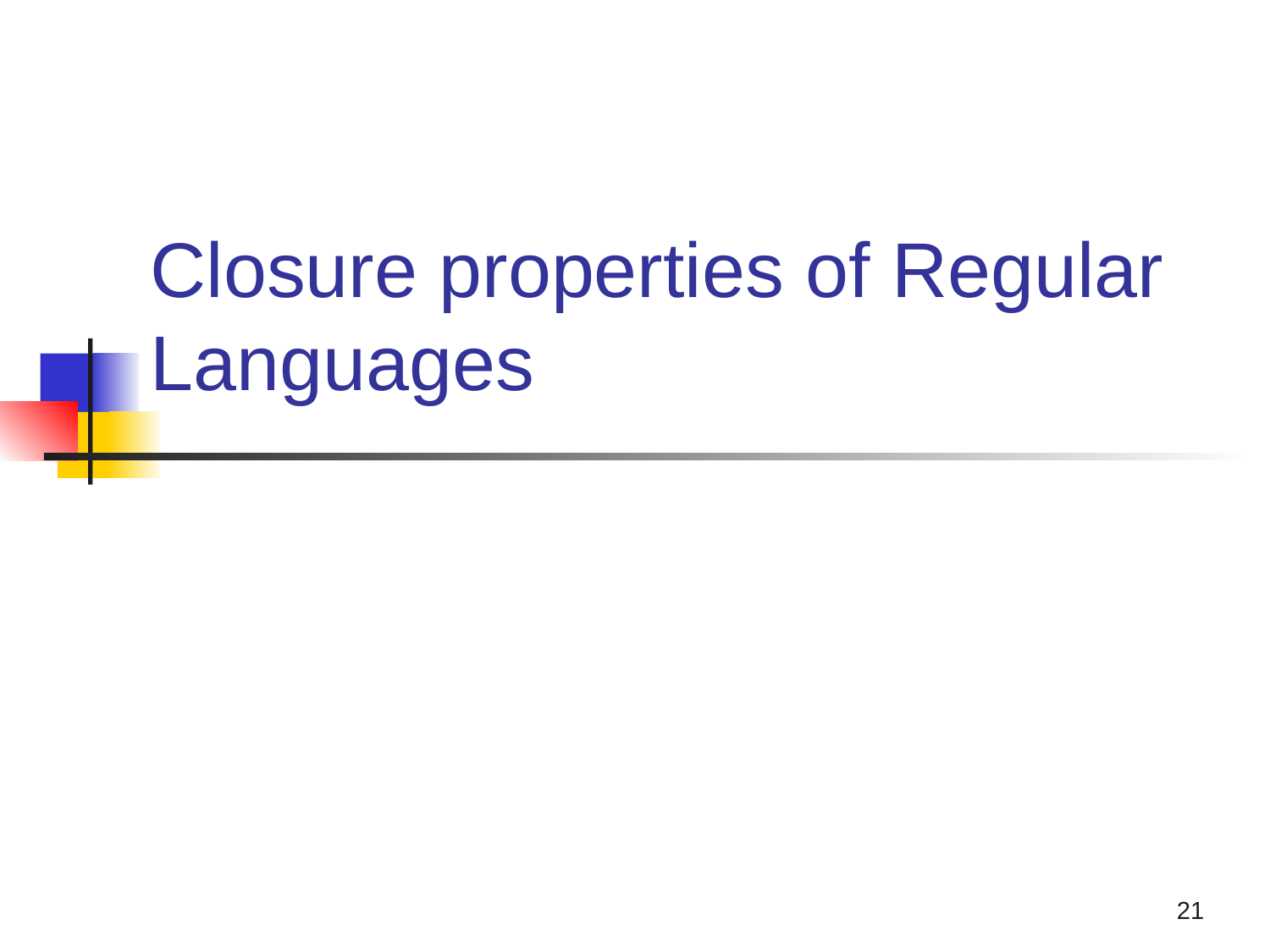

# Closure properties of Regular Languages

21